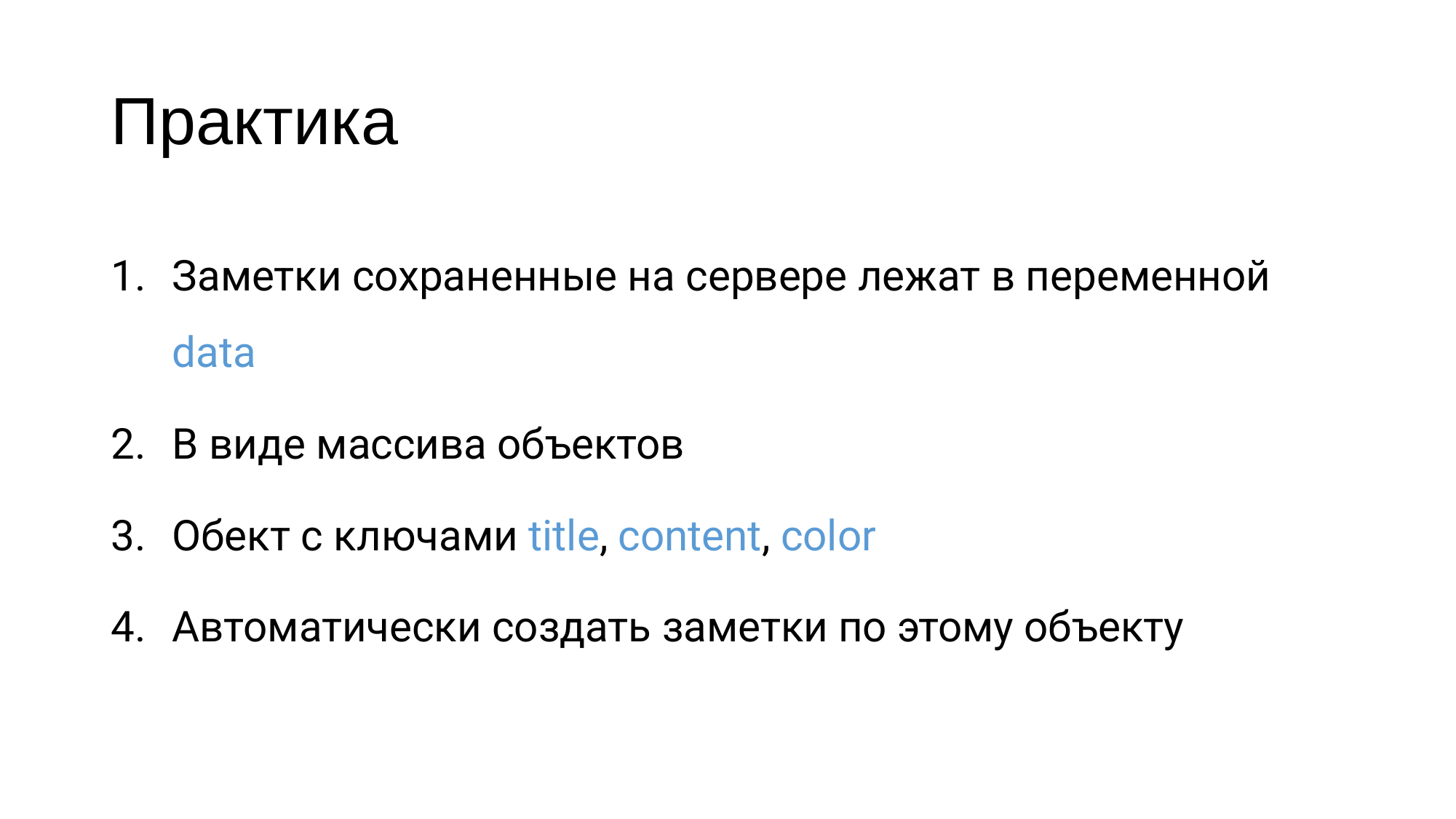

# Практика
Заметки сохраненные на сервере лежат в переменной data
В виде массива объектов
Обект с ключами title, content, color
Автоматически создать заметки по этому объекту